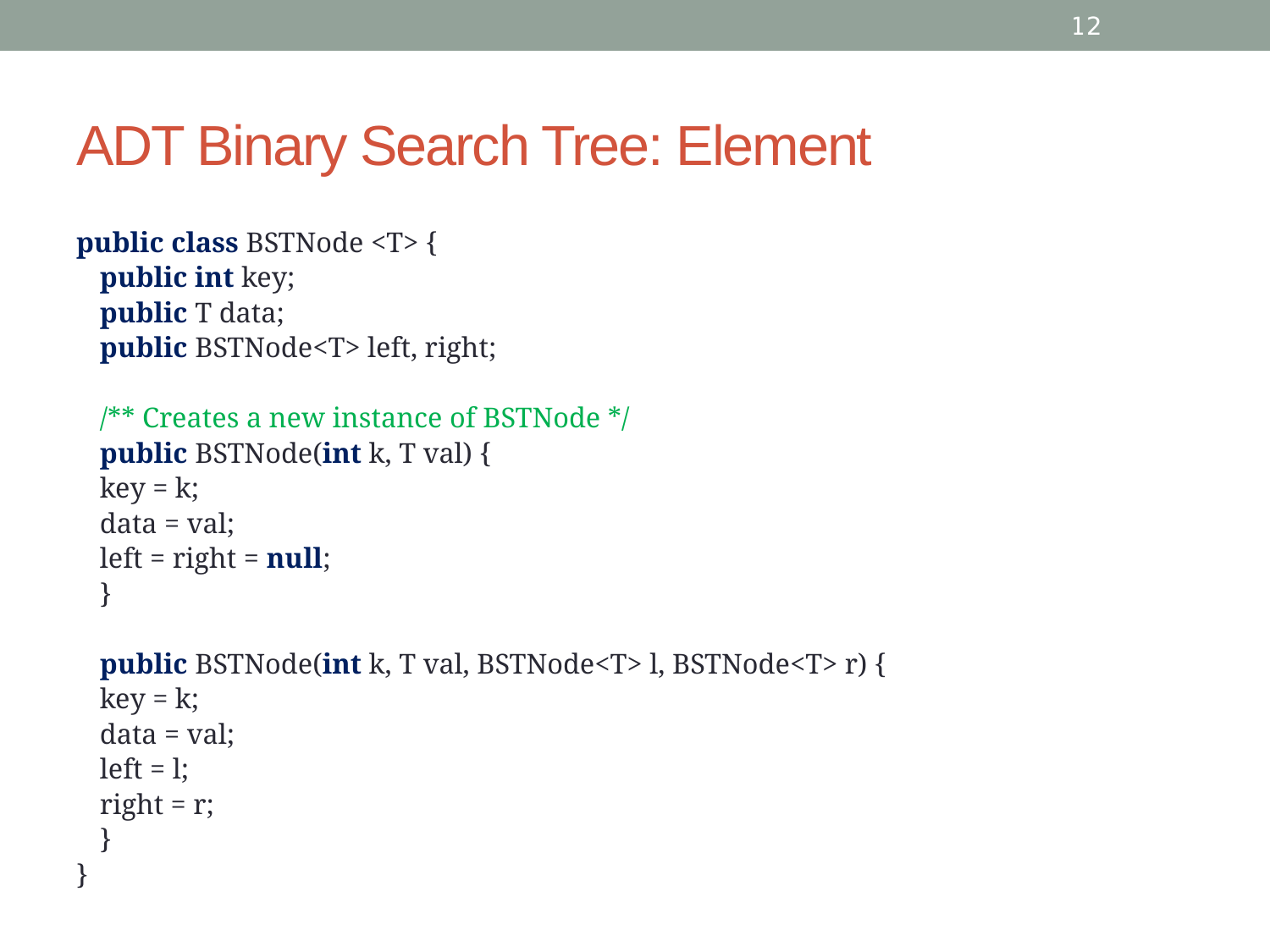

12
# ADT Binary Search Tree: Element
public class BSTNode <T> {
	public int key;
	public T data;
	public BSTNode<T> left, right;

	/** Creates a new instance of BSTNode */
	public BSTNode(int k, T val) {
		key = k;
		data = val;
		left = right = null;
	}

	public BSTNode(int k, T val, BSTNode<T> l, BSTNode<T> r) {
		key = k;
		data = val;
		left = l;
		right = r;
	}
}